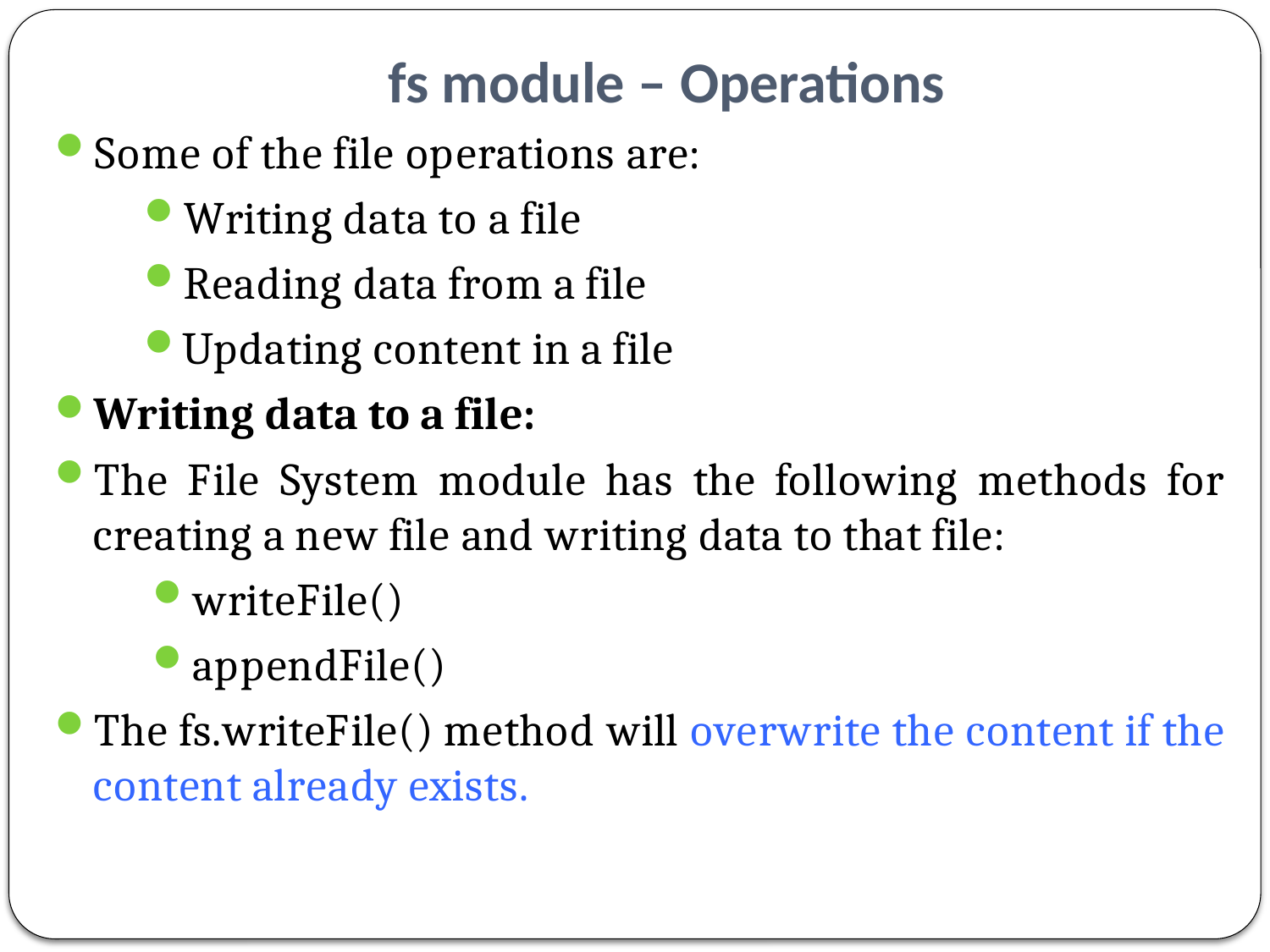

# fs module – Operations
Some of the file operations are:
Writing data to a file
Reading data from a file
Updating content in a file
Writing data to a file:
The File System module has the following methods for creating a new file and writing data to that file:
writeFile()
appendFile()
The fs.writeFile() method will overwrite the content if the content already exists.